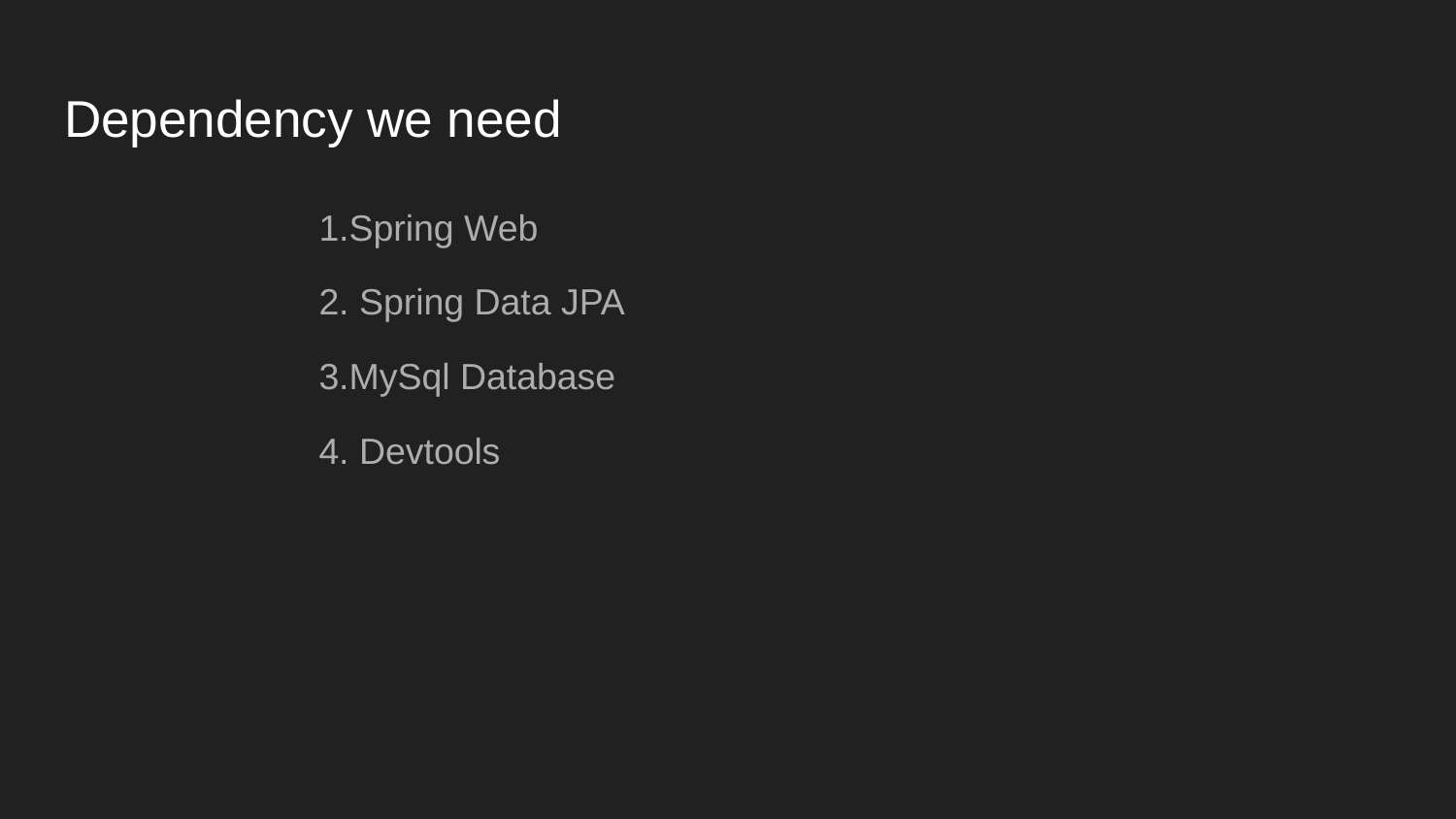

# Dependency we need
                         1.Spring Web
                         2. Spring Data JPA
                         3.MySql Database
                         4. Devtools